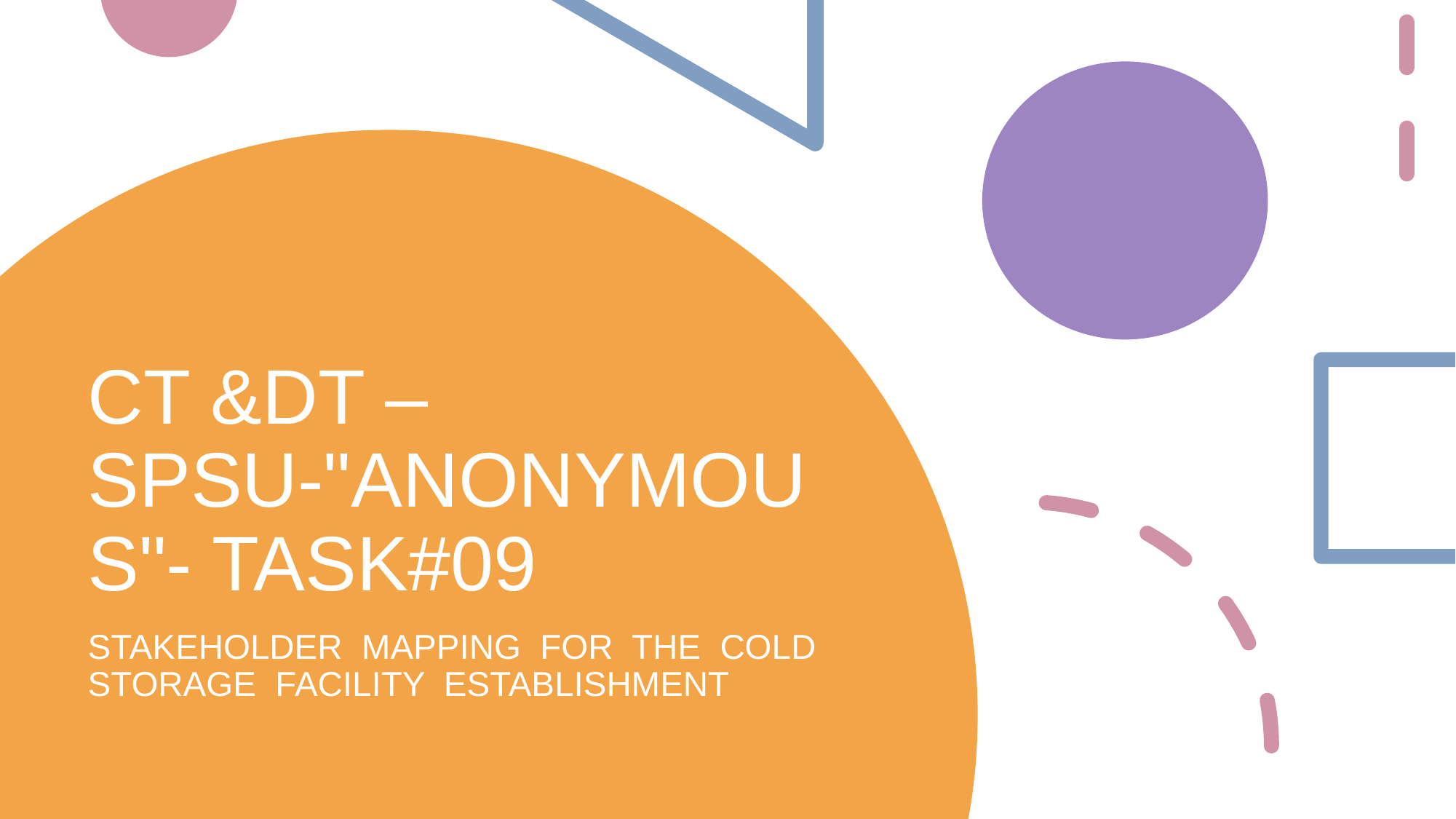

# CT &DT –SPSU-"ANONYMOUS"- TASK#09

STAKEHOLDER  MAPPING  FOR  THE  COLD STORAGE  FACILITY  ESTABLISHMENT